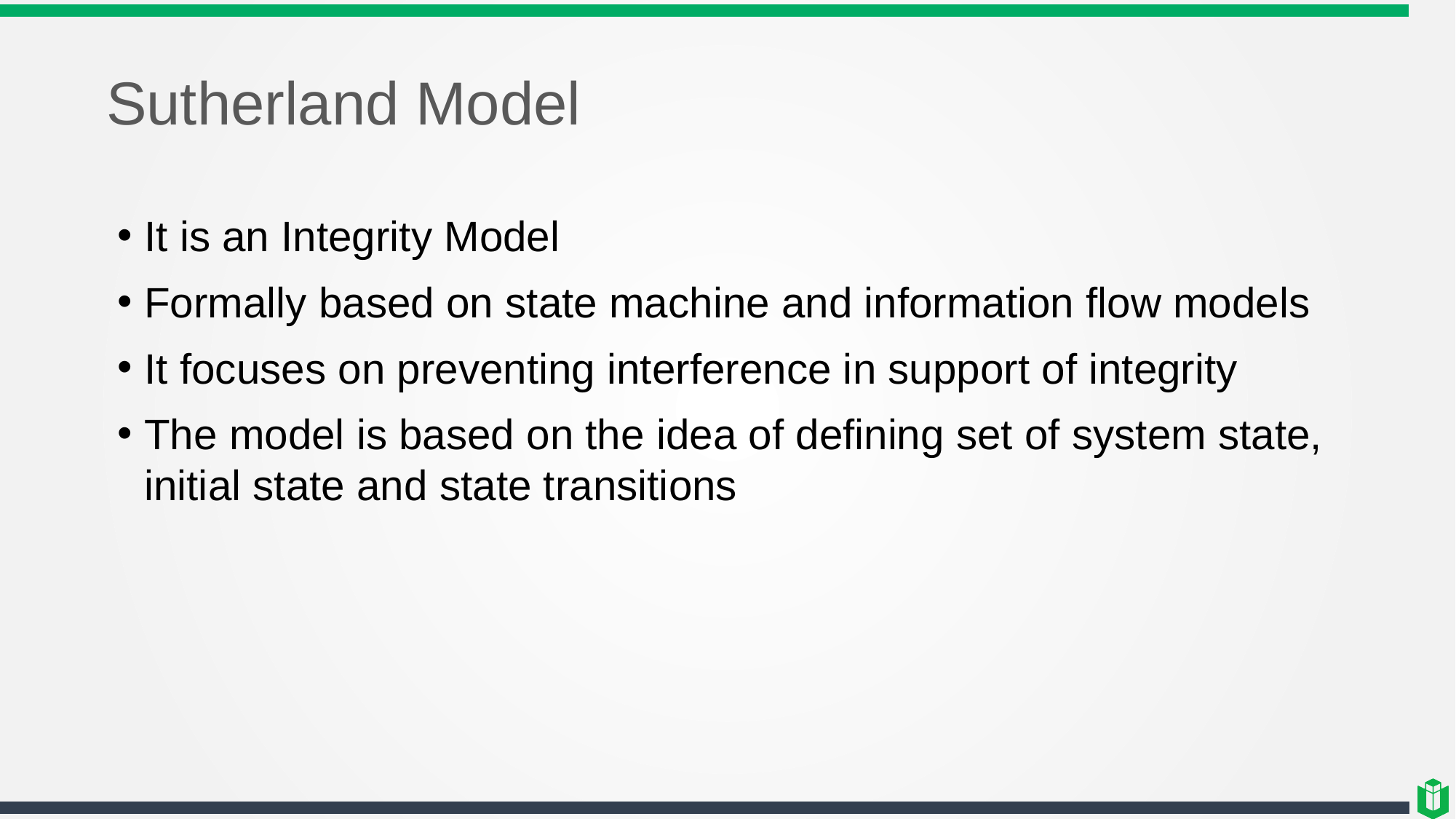

# Sutherland Model
It is an Integrity Model
Formally based on state machine and information flow models
It focuses on preventing interference in support of integrity
The model is based on the idea of defining set of system state, initial state and state transitions